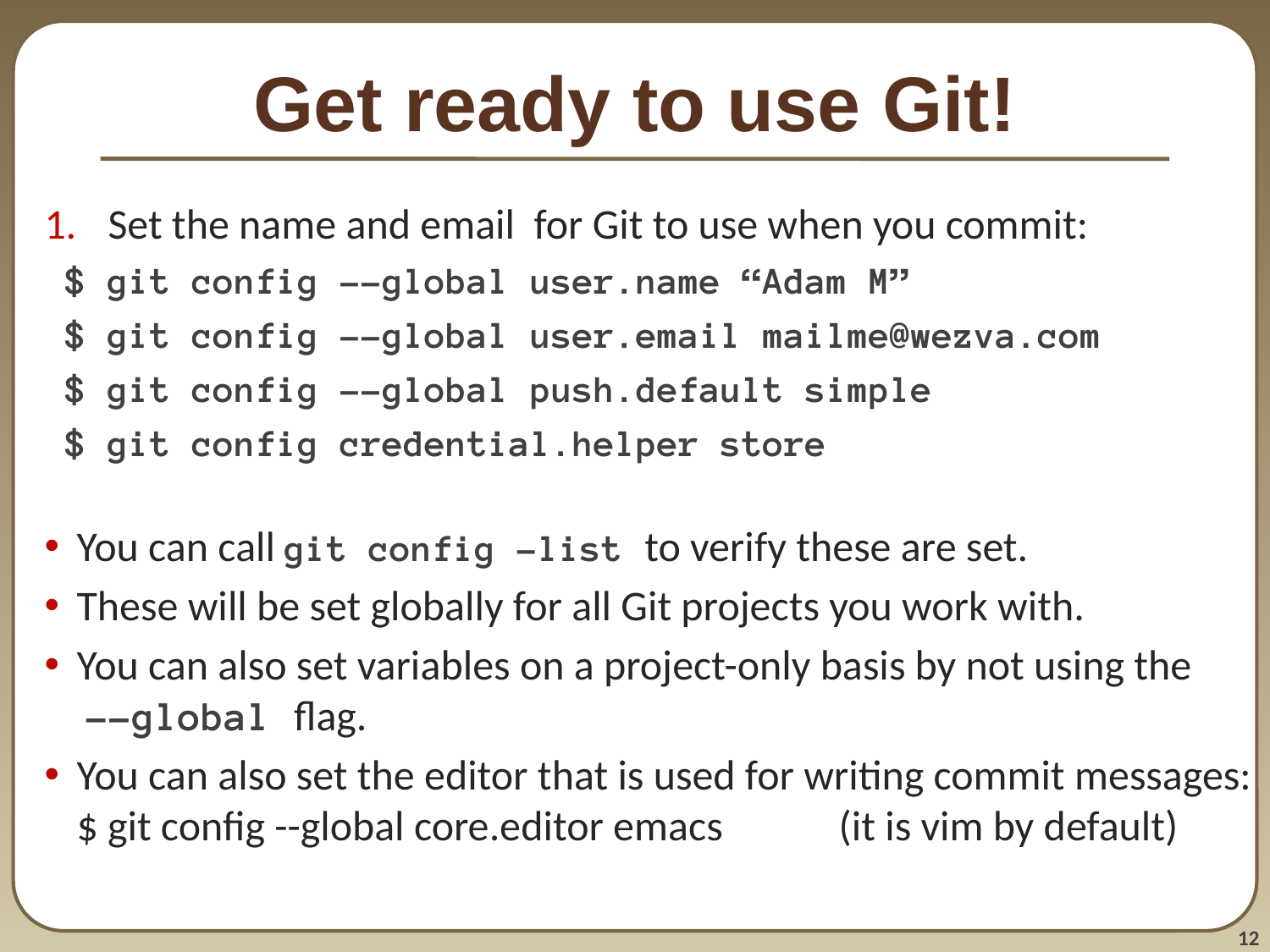

# Get ready to use Git!
Set the name and email  for Git to use when you commit:
 $ git config --global user.name “Adam M”
 $ git config --global user.email mailme@wezva.com
 $ git config --global push.default simple
 $ git config credential.helper store
You can call git config –list to verify these are set.
These will be set globally for all Git projects you work with.
You can also set variables on a project-only basis by not using the
 --global flag.
You can also set the editor that is used for writing commit messages:
$ git config --global core.editor emacs	(it is vim by default)